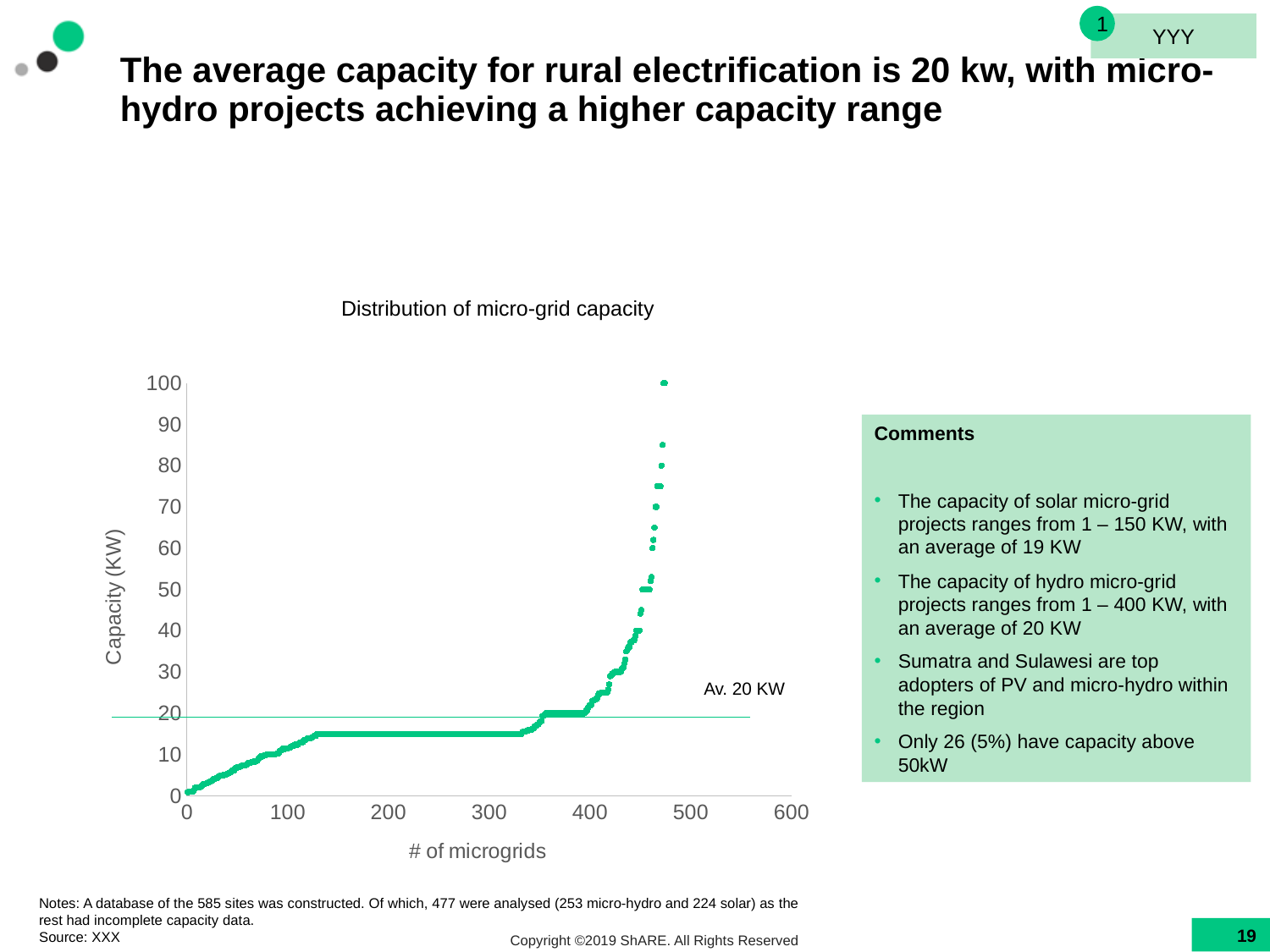

1
YYY
# The average capacity for rural electrification is 20 kw, with micro-hydro projects achieving a higher capacity range
Distribution of micro-grid capacity

### Chart

| Category | Y-Values |
|---|---|
Comments

The capacity of solar micro-grid projects ranges from 1 – 150 KW, with an average of 19 KW
The capacity of hydro micro-grid projects ranges from 1 – 400 KW, with an average of 20 KW
Sumatra and Sulawesi are top adopters of PV and micro-hydro within the region
Only 26 (5%) have capacity above 50kW
Av. 20 KW
Notes: A database of the 585 sites was constructed. Of which, 477 were analysed (253 micro-hydro and 224 solar) as the rest had incomplete capacity data.
Source: XXX